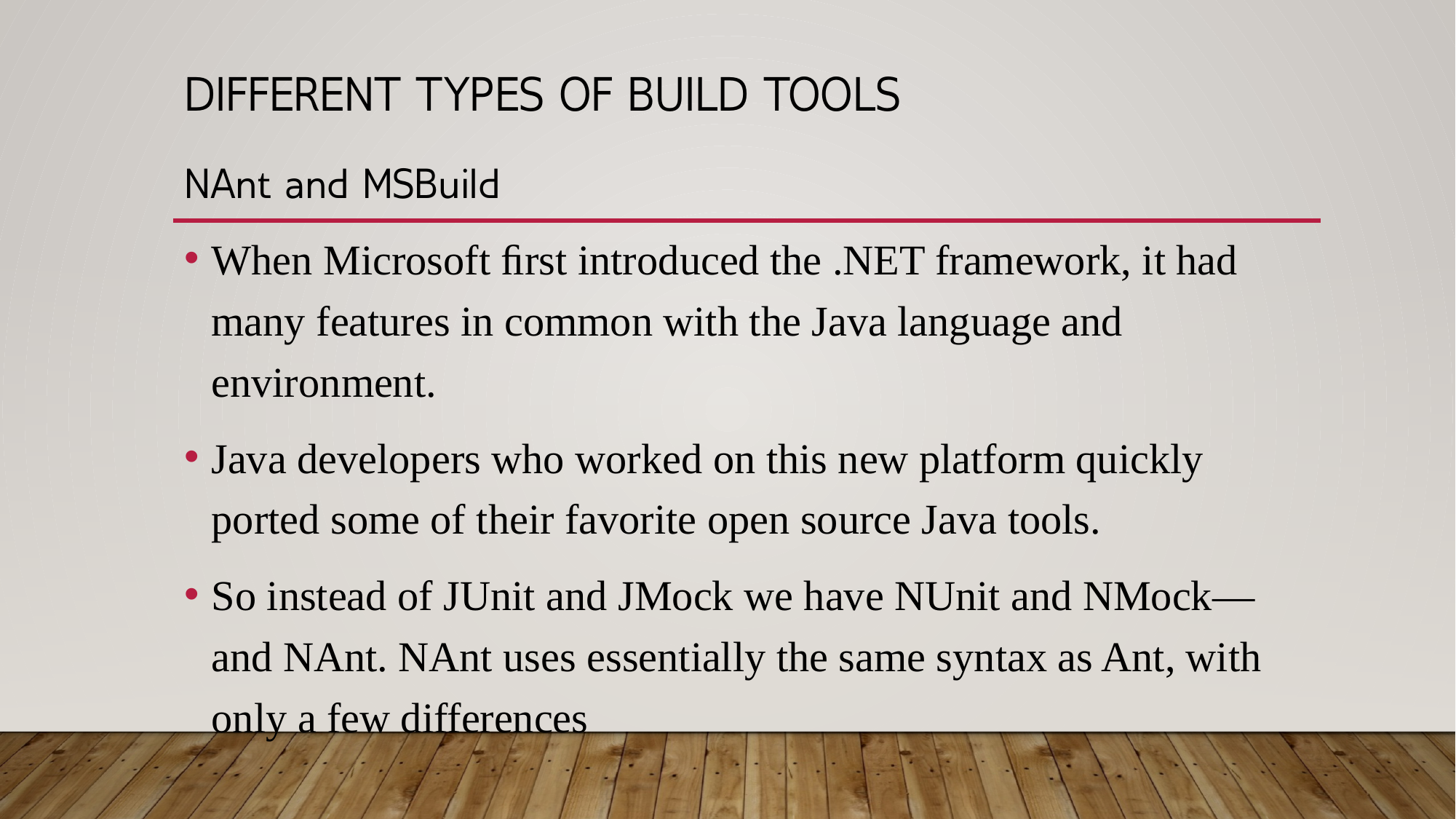

# Different types of build tools
NAnt and MSBuild
When Microsoft ﬁrst introduced the .NET framework, it had many features in common with the Java language and environment.
Java developers who worked on this new platform quickly ported some of their favorite open source Java tools.
So instead of JUnit and JMock we have NUnit and NMock—and NAnt. NAnt uses essentially the same syntax as Ant, with only a few differences